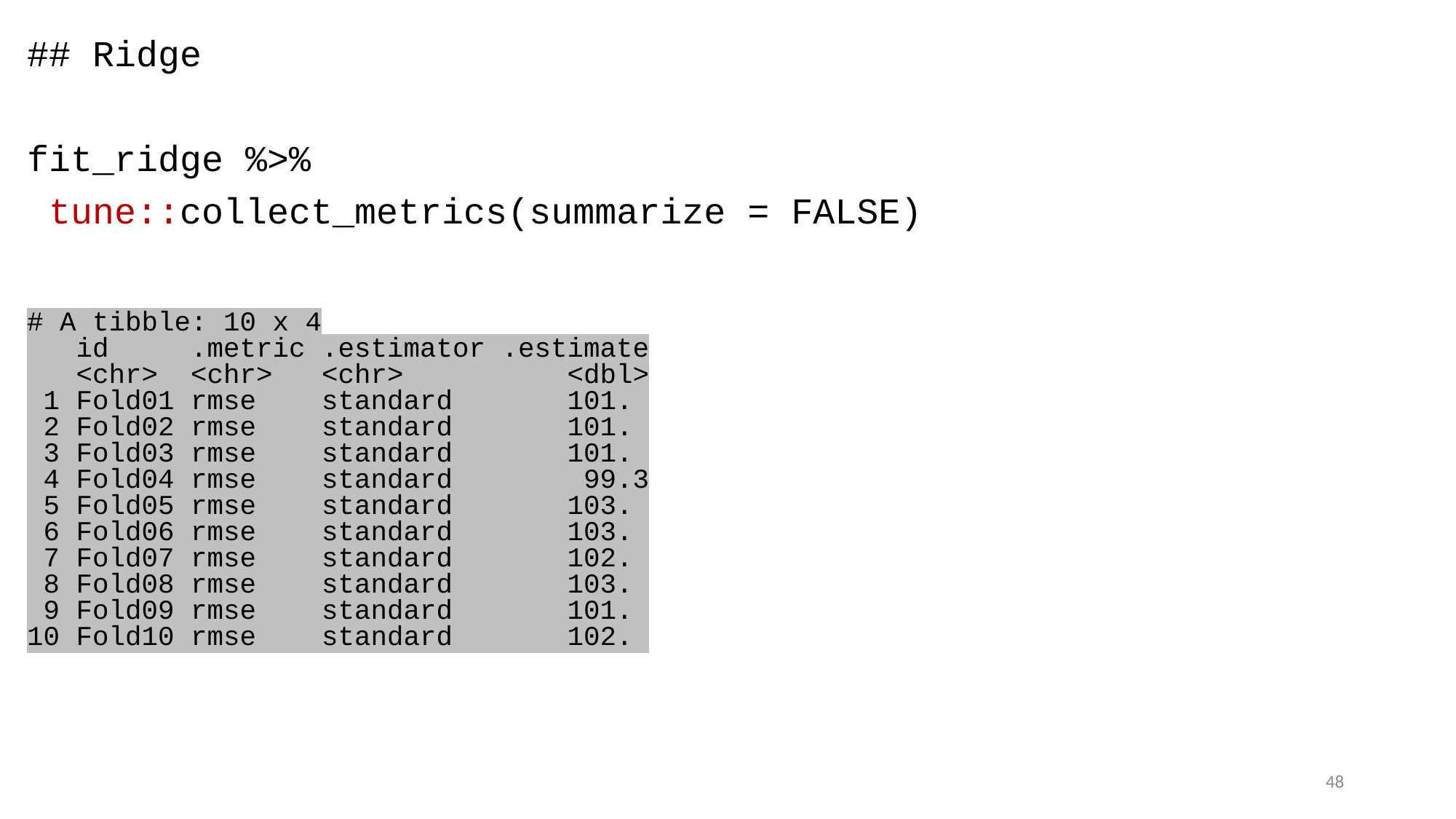

## Ridge

fit_ridge %>%
 tune::collect_metrics(summarize = FALSE)

# A tibble: 10 x 4
   id     .metric .estimator .estimate
   <chr>  <chr>   <chr>          <dbl>
 1 Fold01 rmse    standard       101.
 2 Fold02 rmse    standard       101.
 3 Fold03 rmse    standard       101.
 4 Fold04 rmse    standard        99.3
 5 Fold05 rmse    standard       103.
 6 Fold06 rmse    standard       103.
 7 Fold07 rmse    standard       102.
 8 Fold08 rmse    standard       103.
 9 Fold09 rmse    standard       101.
10 Fold10 rmse    standard       102.
48